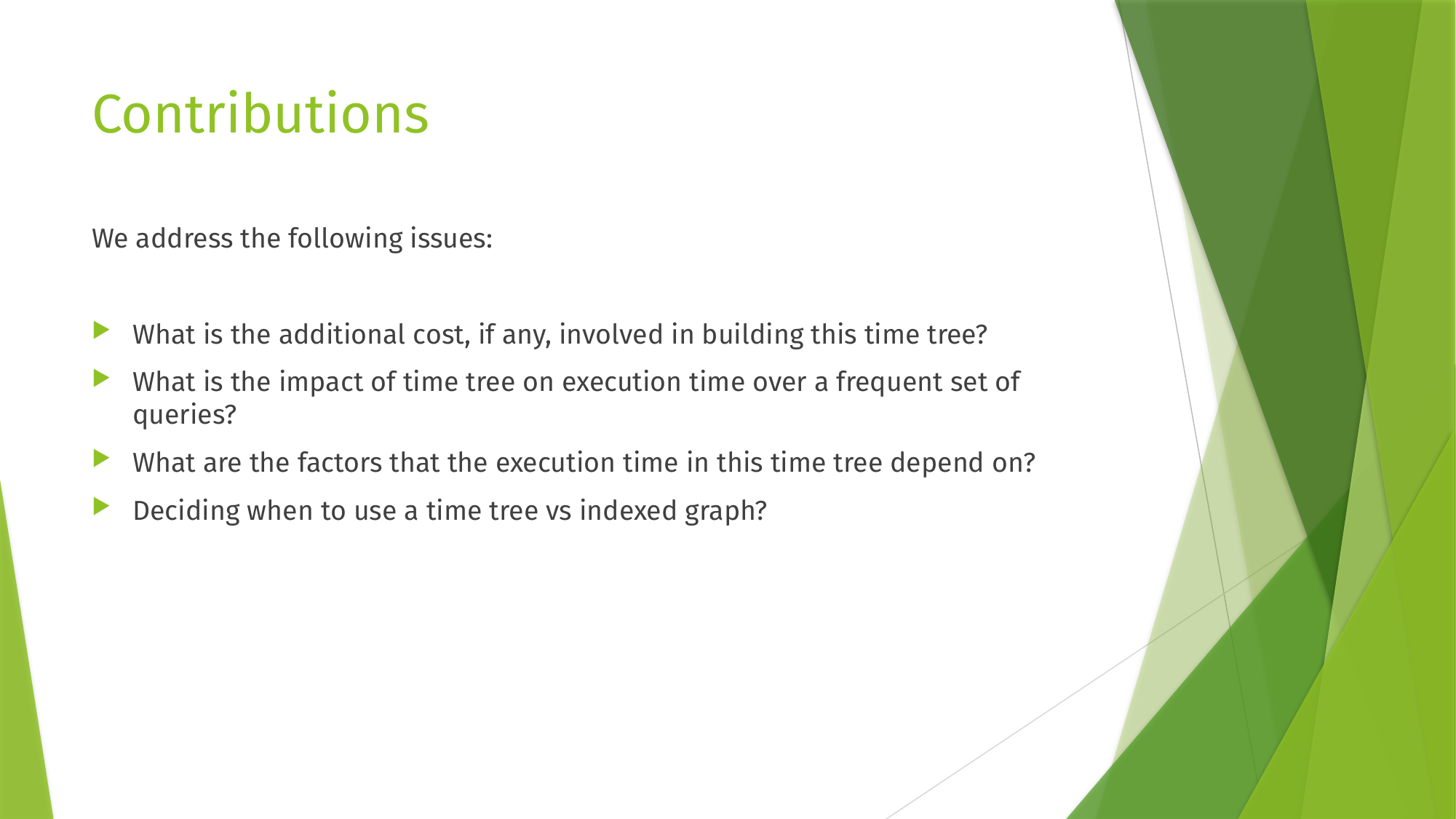

# Contributions

We address the following issues:

What is the additional cost, if any, involved in building this time tree?
What is the impact of time tree on execution time over a frequent set of queries?
What are the factors that the execution time in this time tree depend on?
Deciding when to use a time tree vs indexed graph?